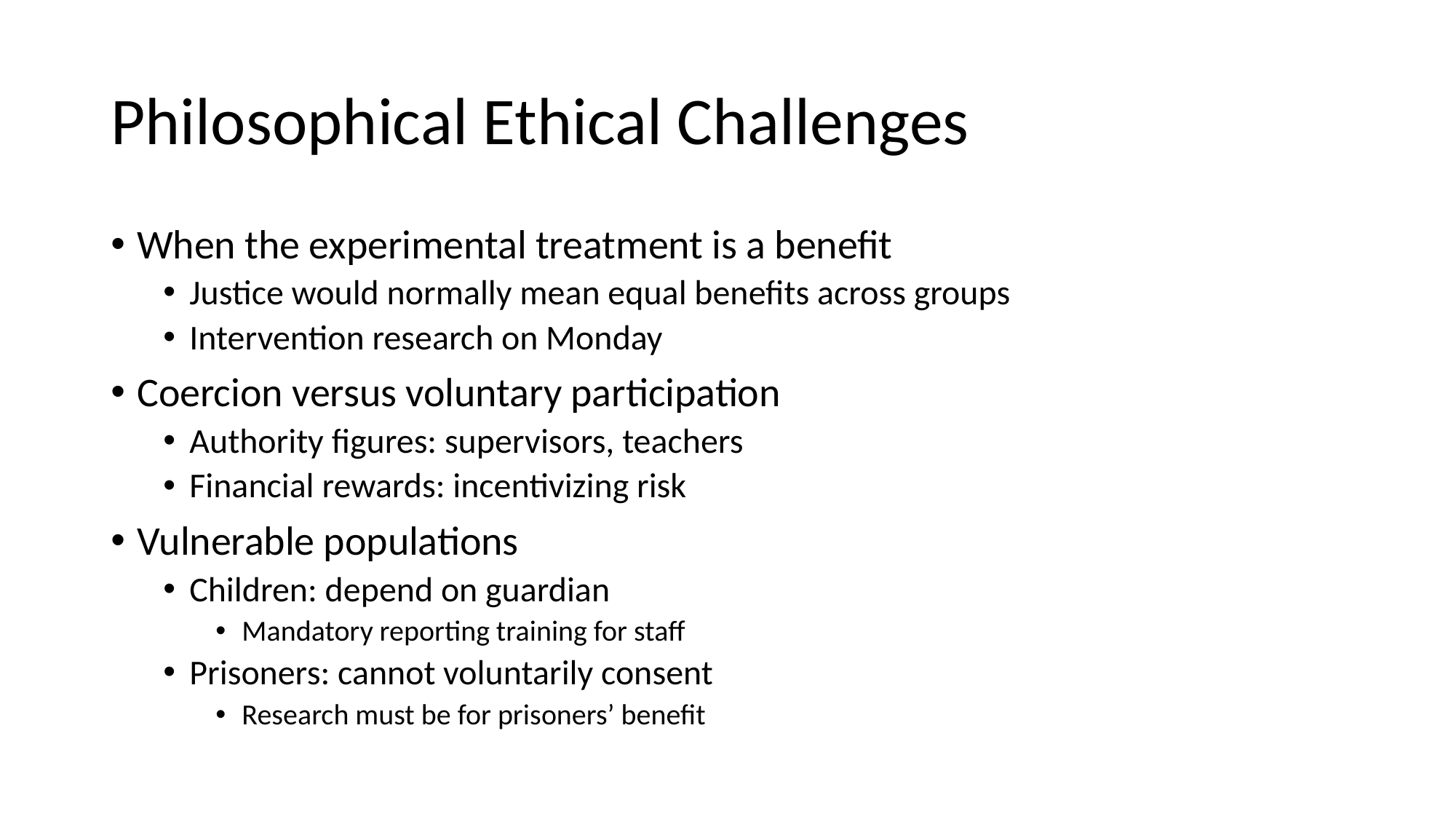

# Philosophical Ethical Challenges
When the experimental treatment is a benefit
Justice would normally mean equal benefits across groups
Intervention research on Monday
Coercion versus voluntary participation
Authority figures: supervisors, teachers
Financial rewards: incentivizing risk
Vulnerable populations
Children: depend on guardian
Mandatory reporting training for staff
Prisoners: cannot voluntarily consent
Research must be for prisoners’ benefit